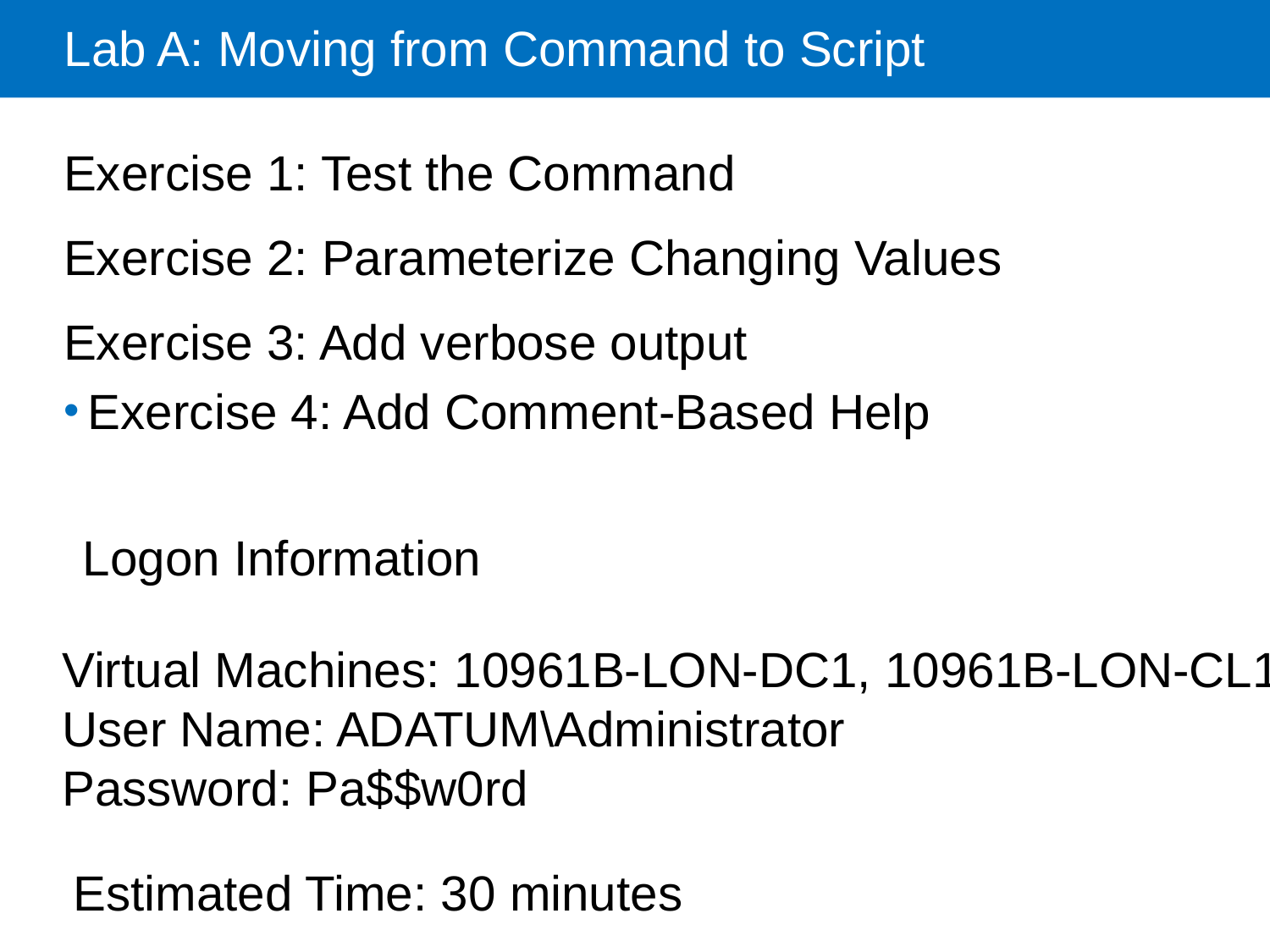

# Lab A: Moving from Command to Script
Exercise 1: Test the Command
Exercise 2: Parameterize Changing Values
Exercise 3: Add verbose output
Exercise 4: Add Comment-Based Help
Logon Information

Virtual Machines: 10961B-LON-DC1, 10961B-LON-CL1
User Name: ADATUM\Administrator
Password: Pa$$w0rd

Estimated Time: 30 minutes